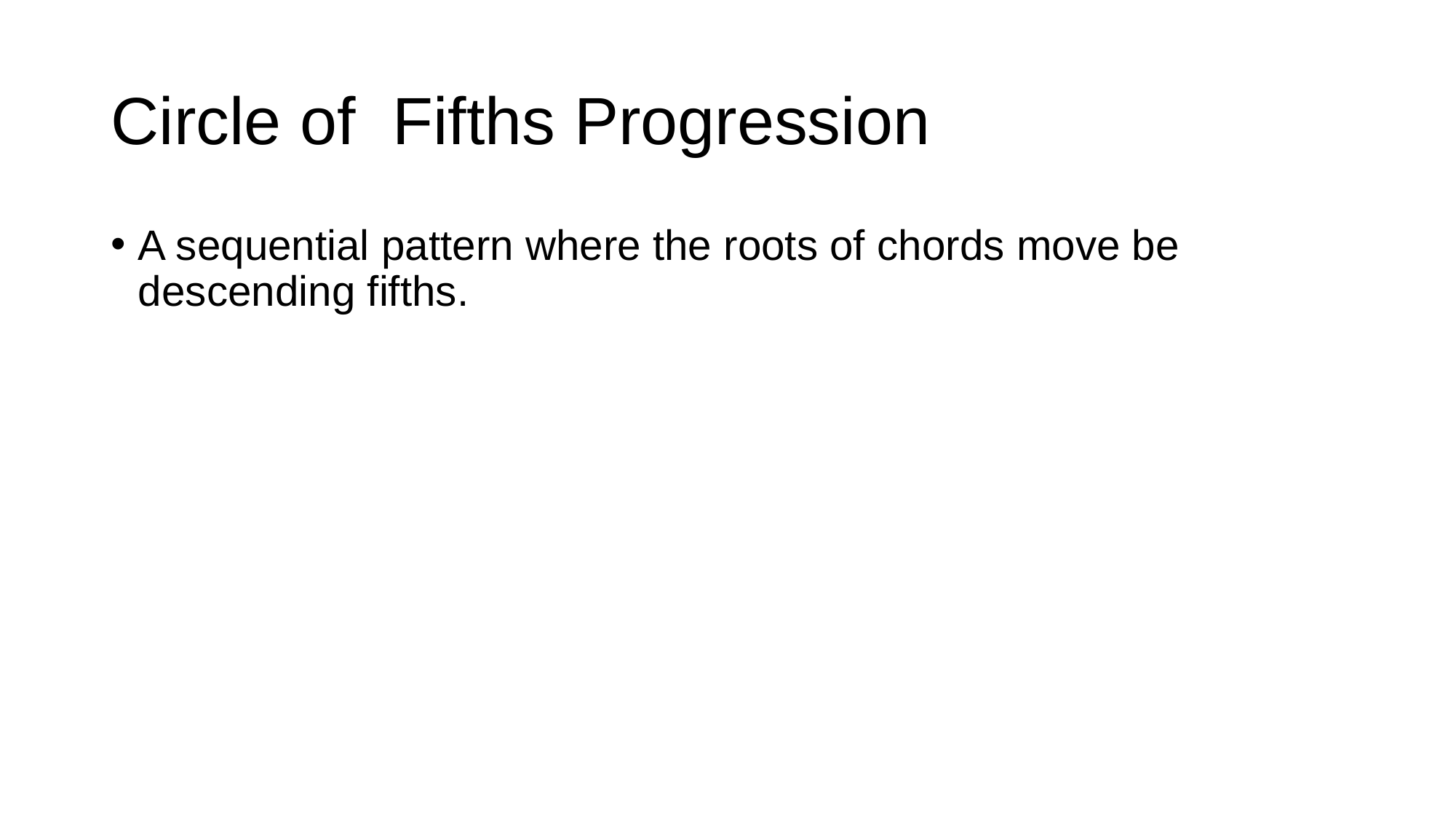

# Circle of  Fifths Progression
A sequential pattern where the roots of chords move be descending fifths.